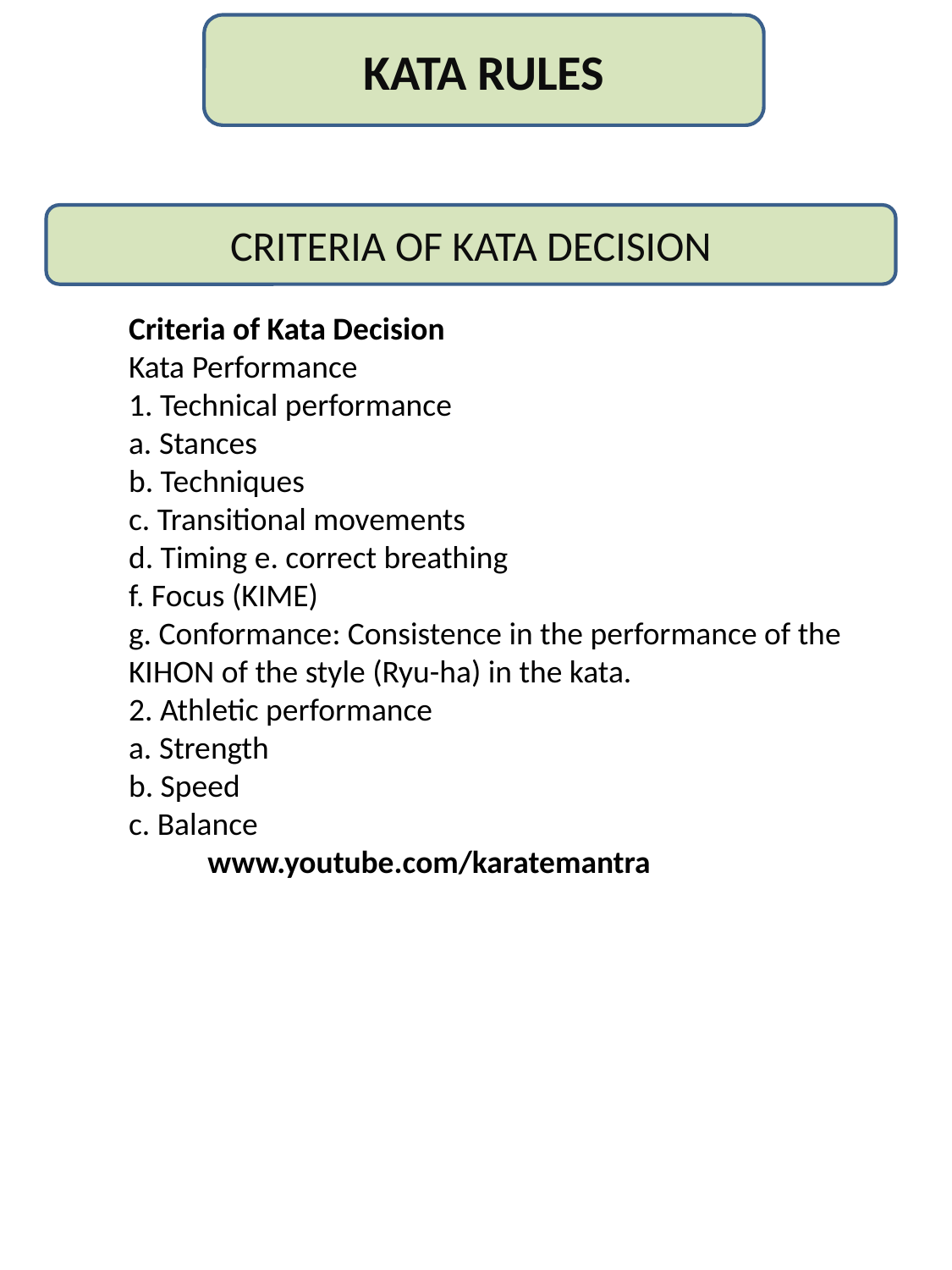

KATA RULES
CRITERIA OF KATA DECISION
Criteria of Kata Decision
Kata Performance
1. Technical performance
a. Stances
b. Techniques
c. Transitional movements
d. Timing e. correct breathing
f. Focus (KIME)
g. Conformance: Consistence in the performance of the KIHON of the style (Ryu-ha) in the kata.
2. Athletic performance
a. Strength
b. Speed
c. Balance
           www.youtube.com/karatemantra